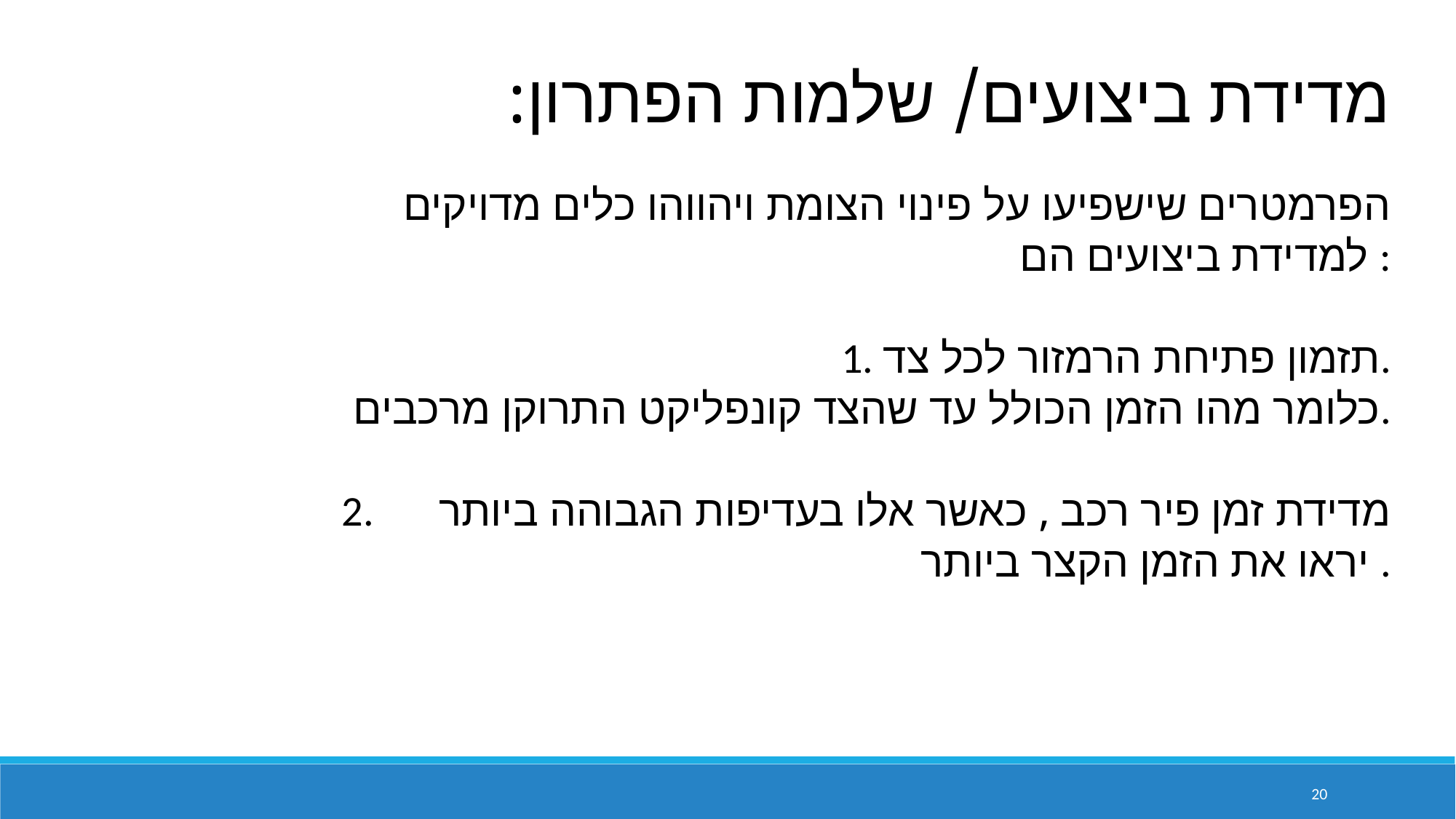

מדידת ביצועים/ שלמות הפתרון:

הפרמטרים שישפיעו על פינוי הצומת ויהווהו כלים מדויקים למדידת ביצועים הם :

1. תזמון פתיחת הרמזור לכל צד.
כלומר מהו הזמן הכולל עד שהצד קונפליקט התרוקן מרכבים.

2. מדידת זמן פיר רכב , כאשר אלו בעדיפות הגבוהה ביותר       יראו את הזמן הקצר ביותר.
20